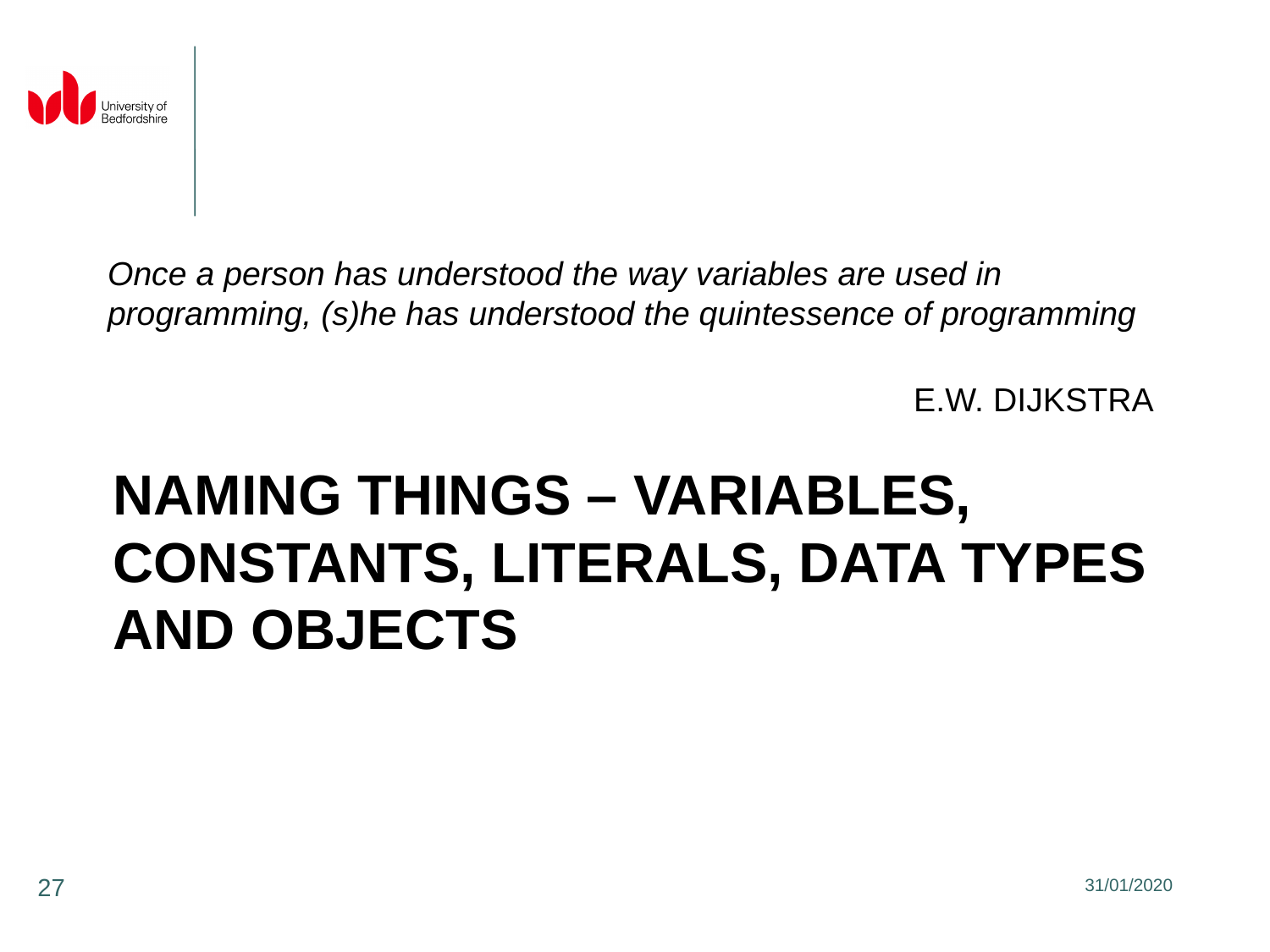

Once a person has understood the way variables are used in programming, (s)he has understood the quintessence of programming
E.W. DIJKSTRA
# Naming things – variables, constants, literals, data types and objects
27
31/01/2020